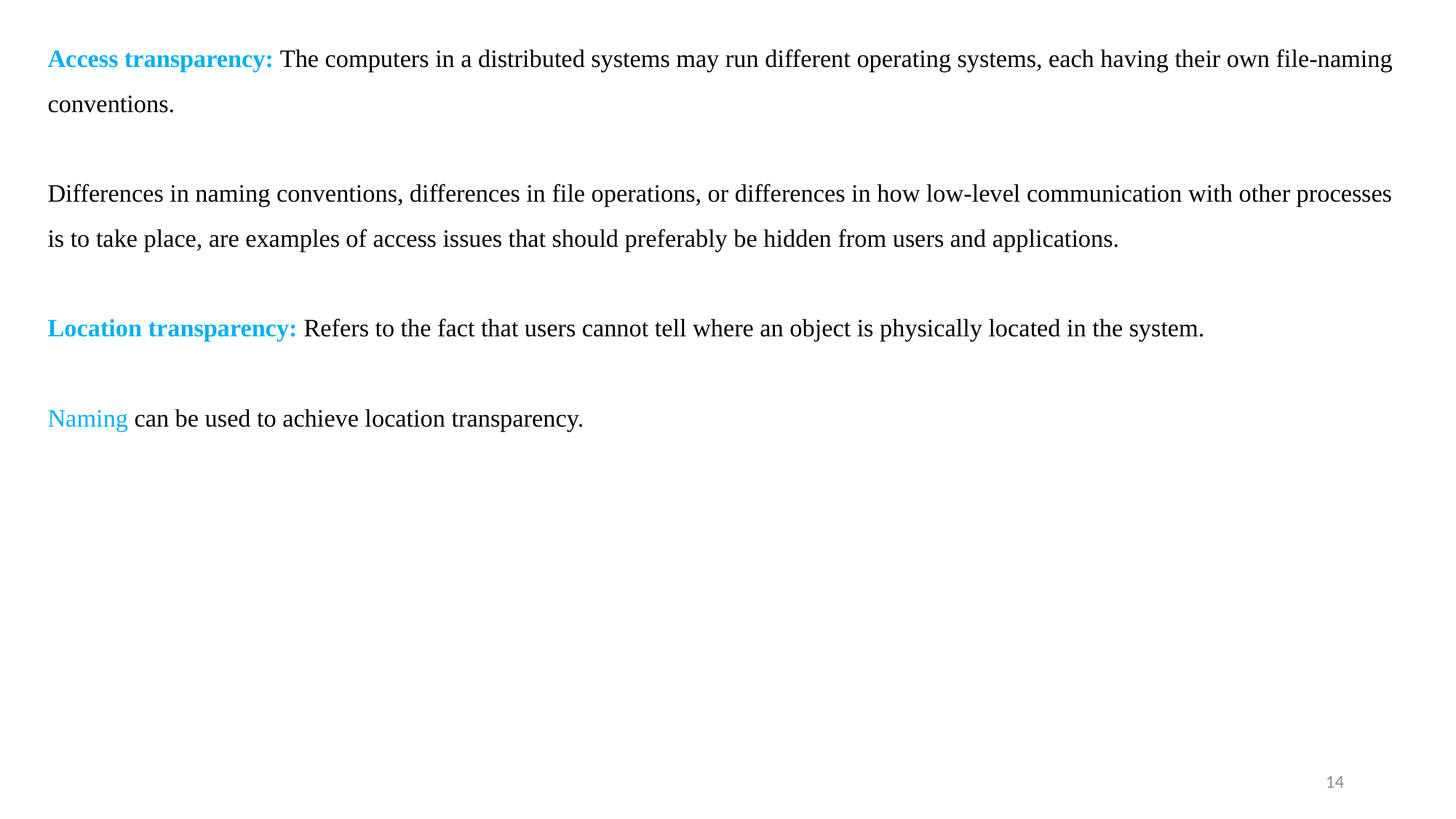

# Access transparency: The computers in a distributed systems may run different operating systems, each having their own file-naming conventions. Differences in naming conventions, differences in file operations, or differences in how low-level communication with other processes is to take place, are examples of access issues that should preferably be hidden from users and applications. Location transparency: Refers to the fact that users cannot tell where an object is physically located in the system. Naming can be used to achieve location transparency.
14